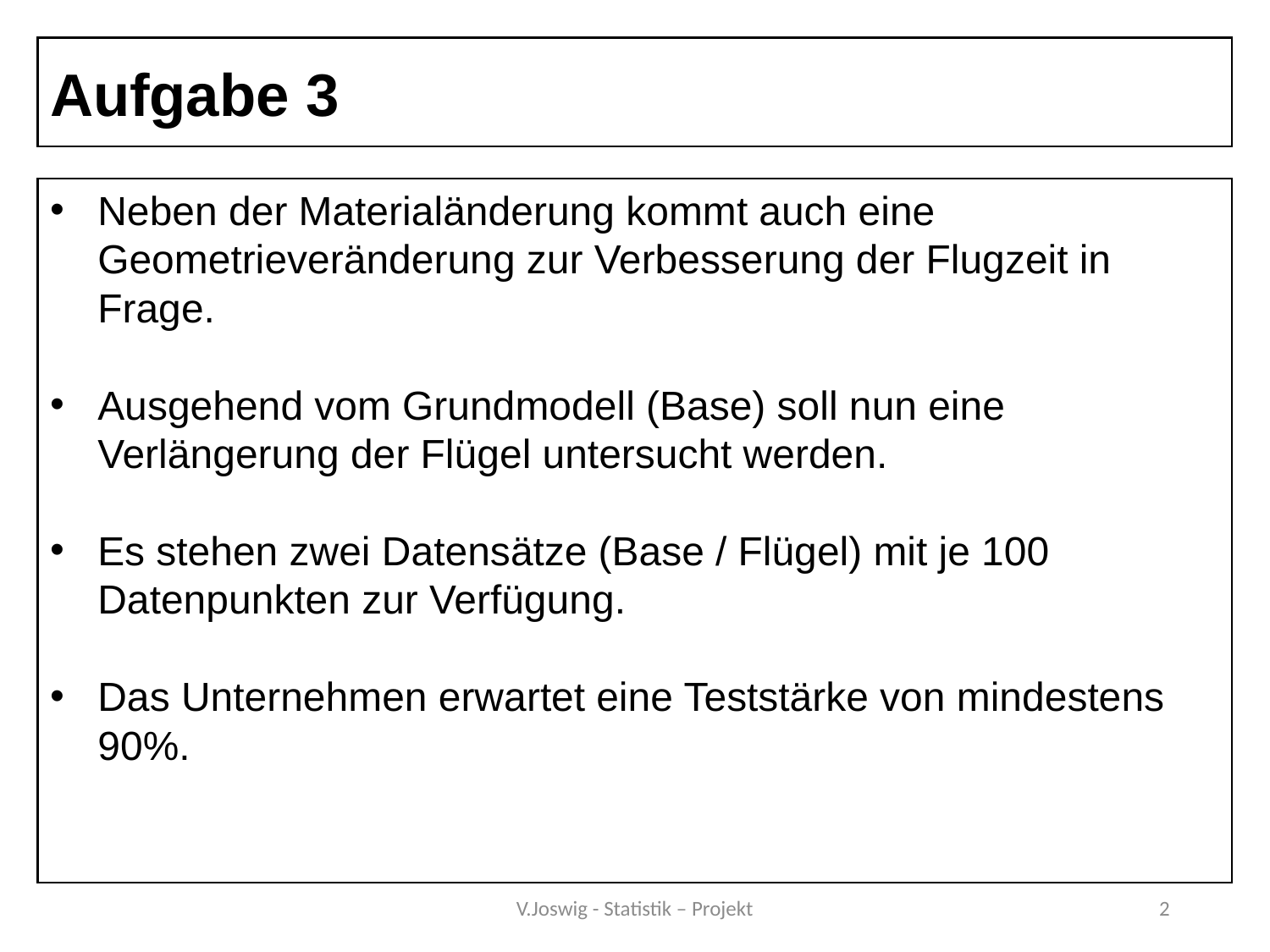

Aufgabe 3
Neben der Materialänderung kommt auch eine Geometrieveränderung zur Verbesserung der Flugzeit in Frage.

Ausgehend vom Grundmodell (Base) soll nun eine Verlängerung der Flügel untersucht werden.

Es stehen zwei Datensätze (Base / Flügel) mit je 100 Datenpunkten zur Verfügung.

Das Unternehmen erwartet eine Teststärke von mindestens 90%.

V.Joswig - Statistik – Projekt
2